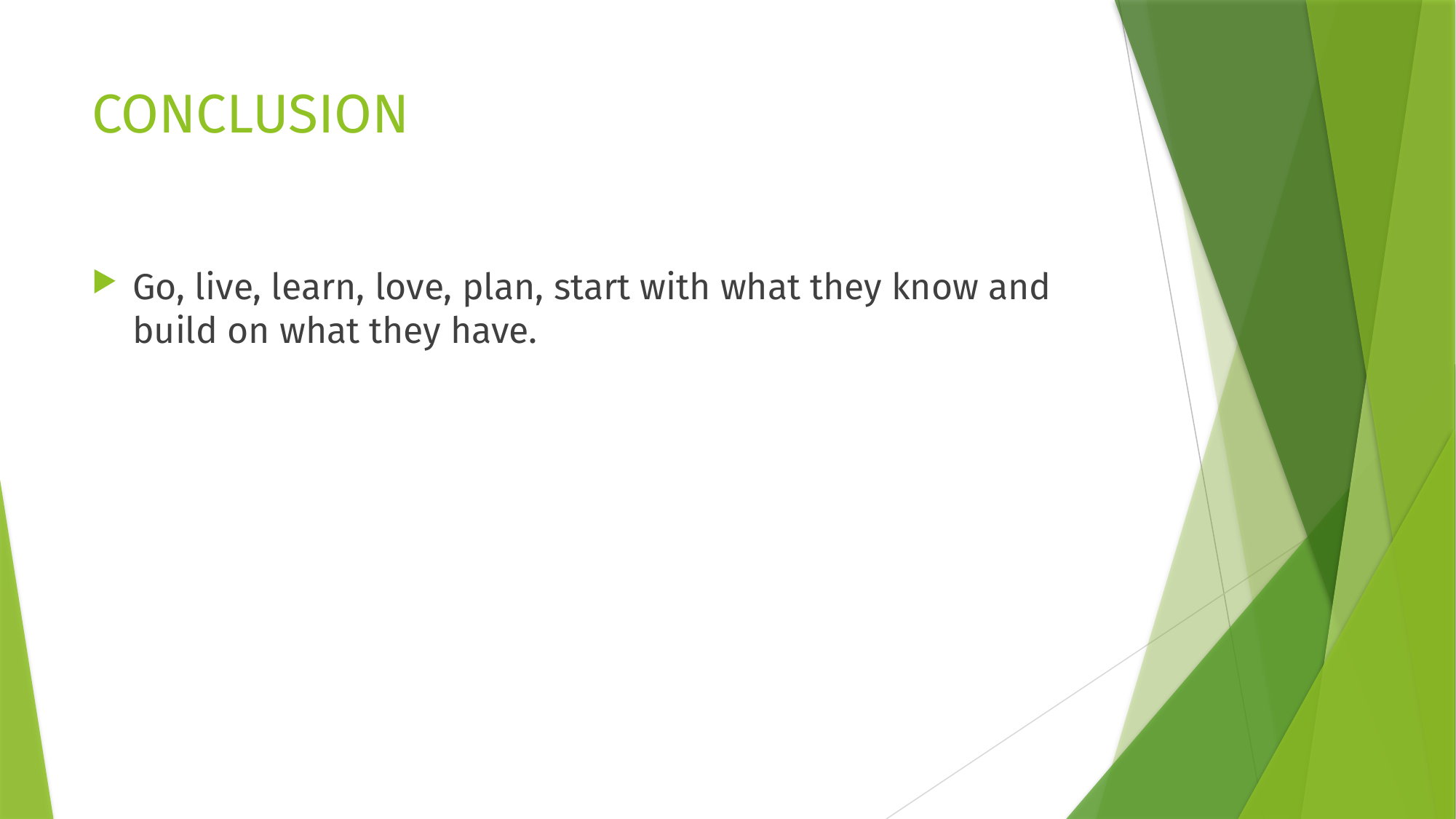

# CONCLUSION
Go, live, learn, love, plan, start with what they know and build on what they have.